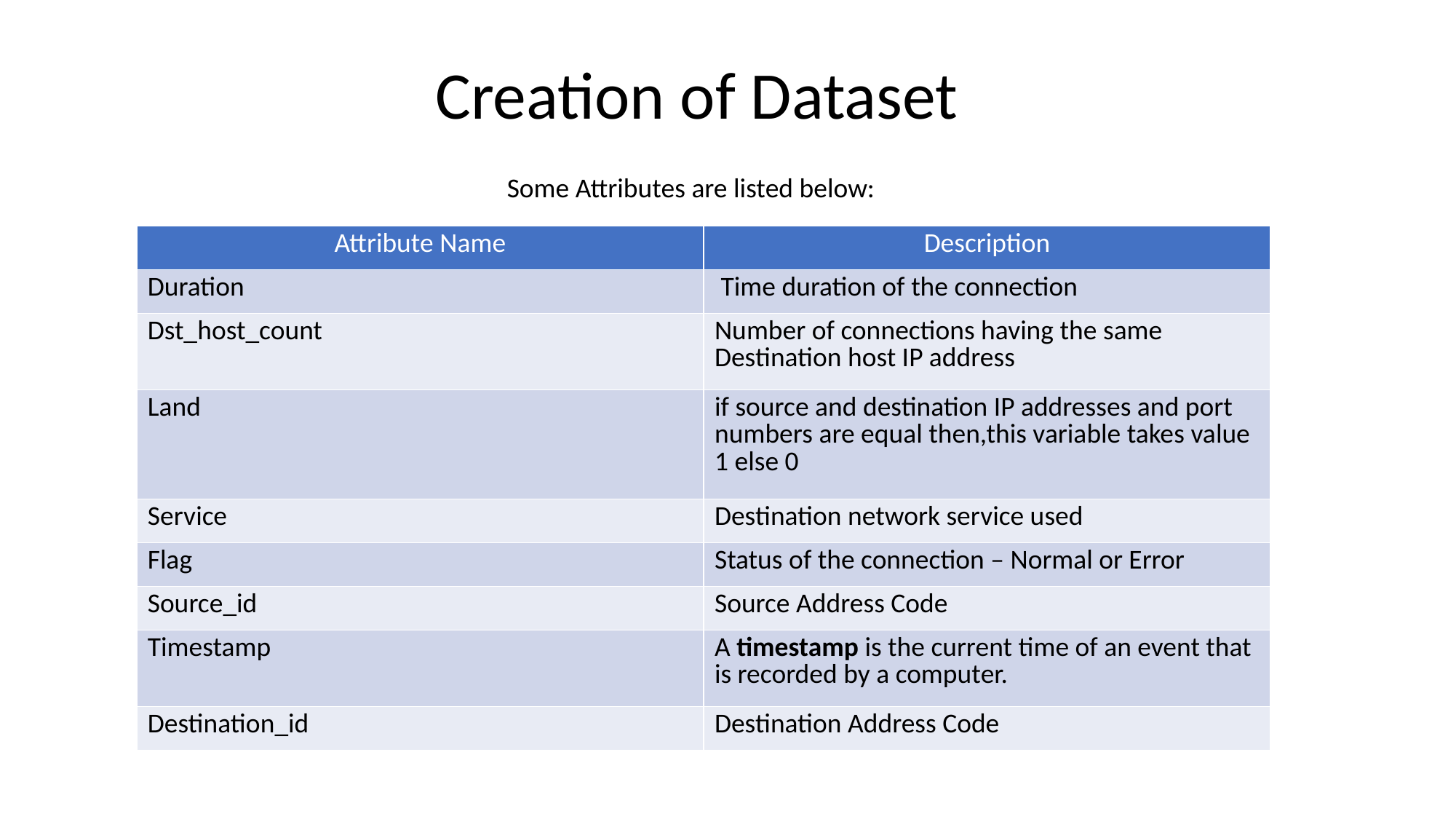

# Creation of Dataset
Some Attributes are listed below:
| Attribute Name | Description |
| --- | --- |
| Duration | Time duration of the connection |
| Dst\_host\_count | Number of connections having the same Destination host IP address |
| Land | if source and destination IP addresses and port numbers are equal then,this variable takes value 1 else 0 |
| Service | Destination network service used |
| Flag | Status of the connection – Normal or Error |
| Source\_id | Source Address Code |
| Timestamp | A timestamp is the current time of an event that is recorded by a computer. |
| Destination\_id | Destination Address Code |